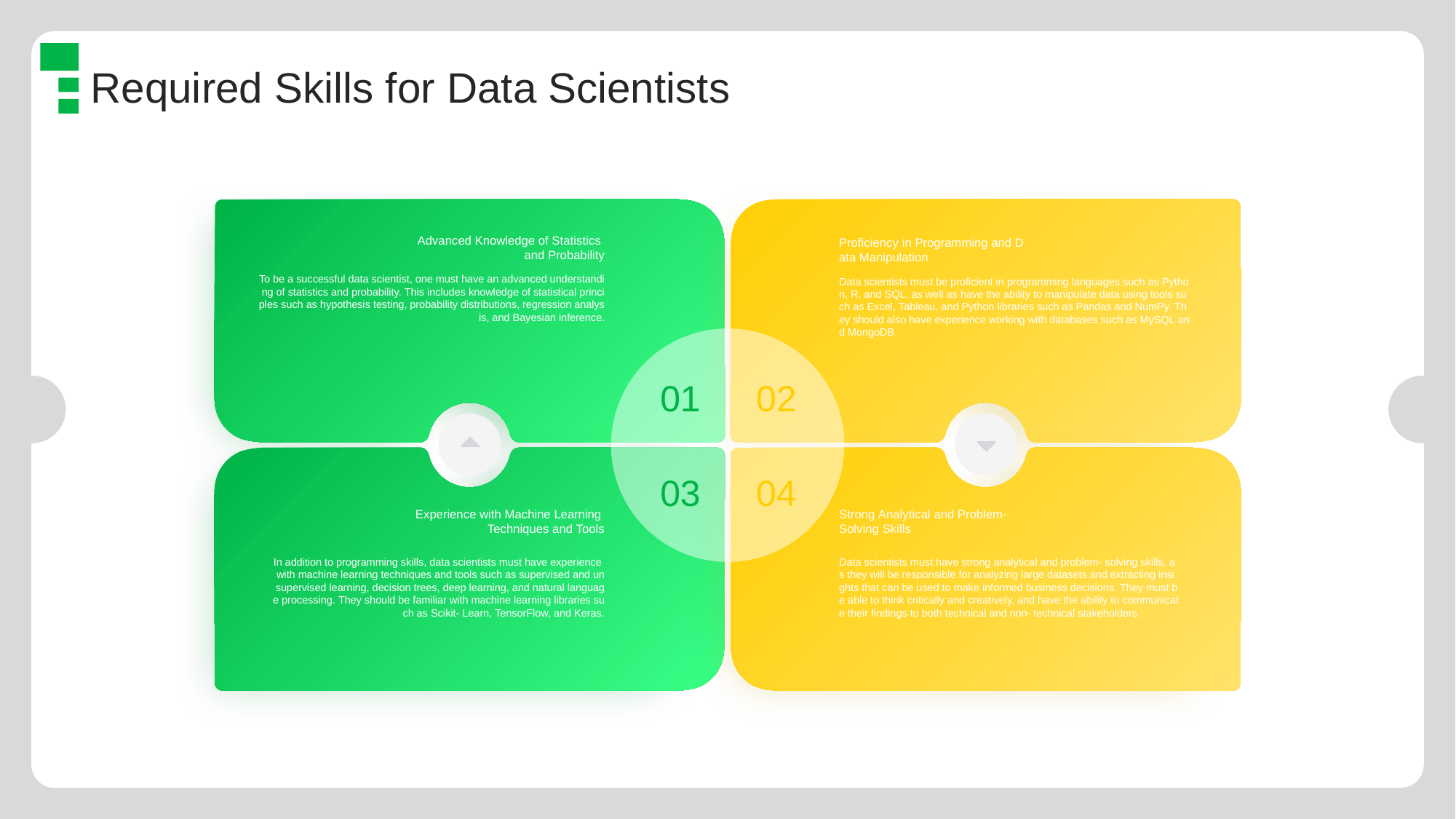

Required Skills for Data Scientists

Advanced Knowledge of Statistics and Probability
Proficiency in Programming and Data Manipulation
To be a successful data scientist, one must have an advanced understanding of statistics and probability. This includes knowledge of statistical principles such as hypothesis testing, probability distributions, regression analysis, and Bayesian inference.
Data scientists must be proficient in programming languages such as Python, R, and SQL, as well as have the ability to manipulate data using tools such as Excel, Tableau, and Python libraries such as Pandas and NumPy. They should also have experience working with databases such as MySQL and MongoDB.

01
02

03
04
Experience with Machine Learning Techniques and Tools
Strong Analytical and Problem-Solving Skills
In addition to programming skills, data scientists must have experience with machine learning techniques and tools such as supervised and unsupervised learning, decision trees, deep learning, and natural language processing. They should be familiar with machine learning libraries such as Scikit- Learn, TensorFlow, and Keras.
Data scientists must have strong analytical and problem- solving skills, as they will be responsible for analyzing large datasets and extracting insights that can be used to make informed business decisions. They must be able to think critically and creatively, and have the ability to communicate their findings to both technical and non- technical stakeholders.